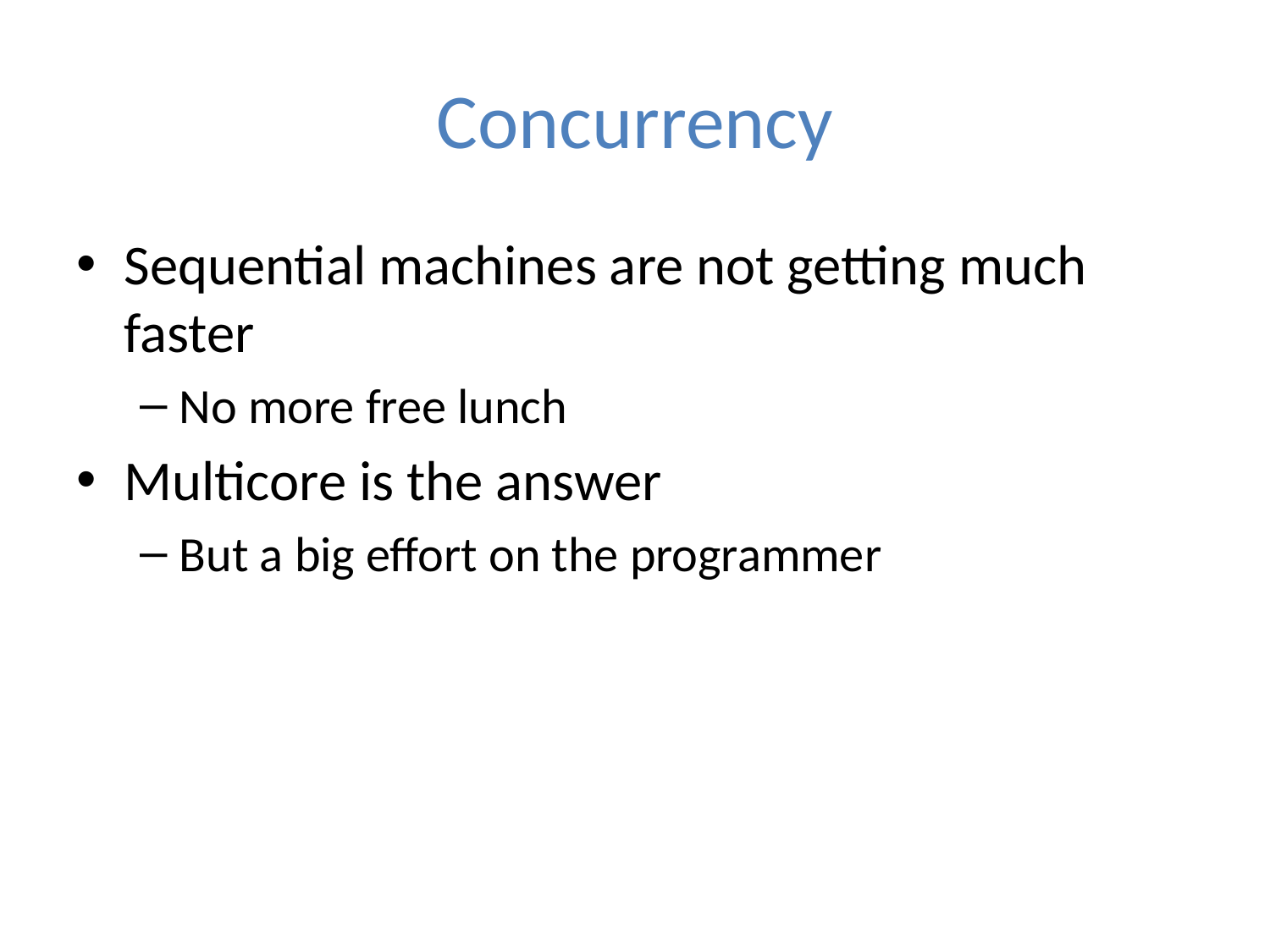

# Concurrency
Sequential machines are not getting much faster
No more free lunch
Multicore is the answer
But a big effort on the programmer